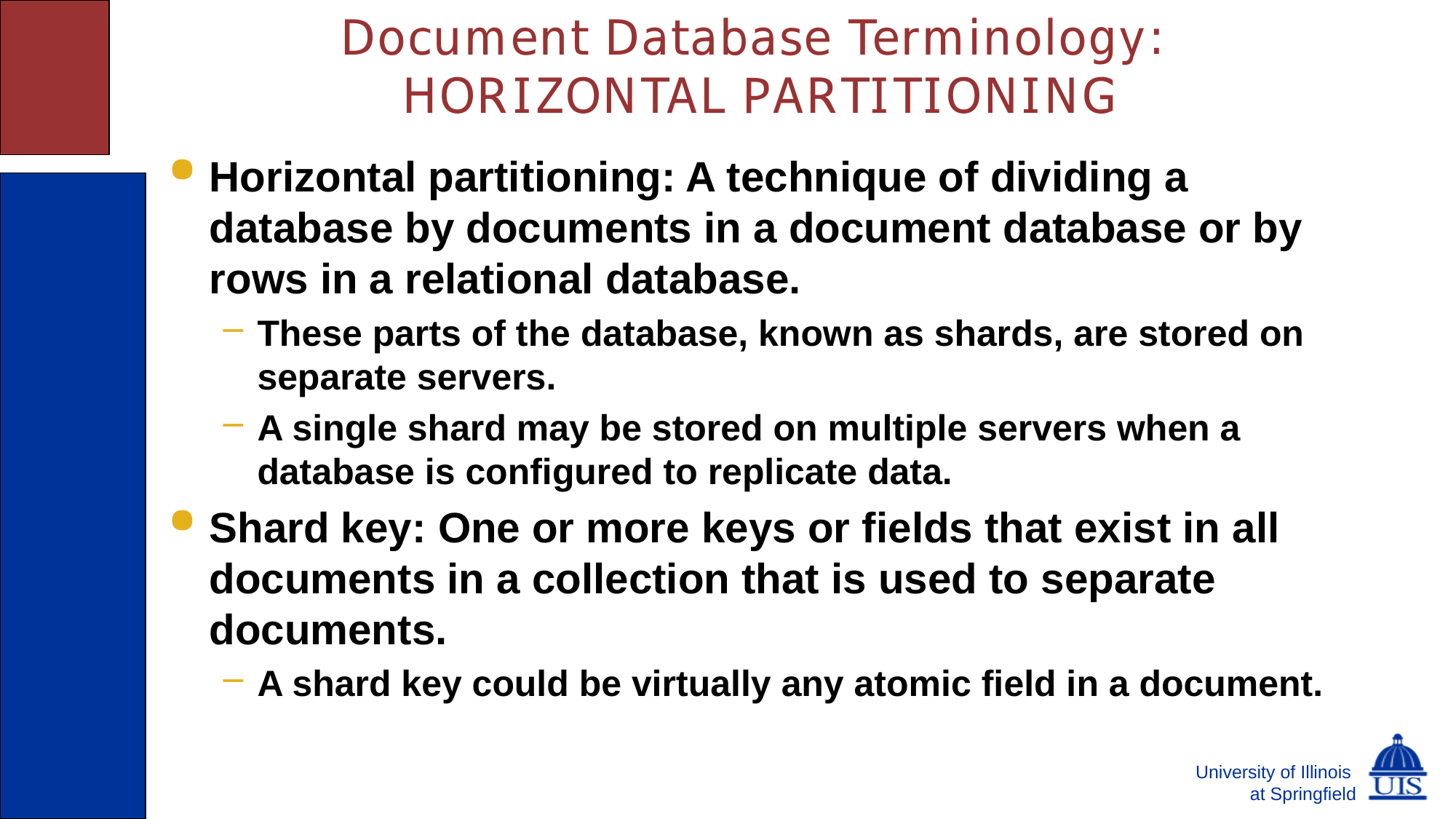

# Document Database Terminology: HORIZONTAL PARTITIONING
Horizontal partitioning: A technique of dividing a database by documents in a document database or by rows in a relational database.
These parts of the database, known as shards, are stored on separate servers.
A single shard may be stored on multiple servers when a database is configured to replicate data.
Shard key: One or more keys or fields that exist in all documents in a collection that is used to separate documents.
A shard key could be virtually any atomic field in a document.